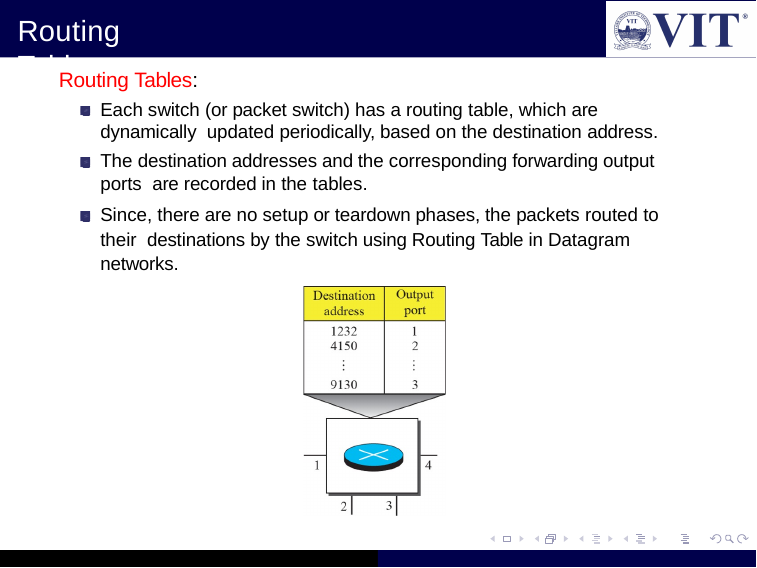

# Routing Tables
Routing Tables:
Each switch (or packet switch) has a routing table, which are dynamically  updated periodically, based on the destination address.
The destination addresses and the corresponding forwarding output ports  are recorded in the tables.
Since, there are no setup or teardown phases, the packets routed to their  destinations by the switch using Routing Table in Datagram networks.